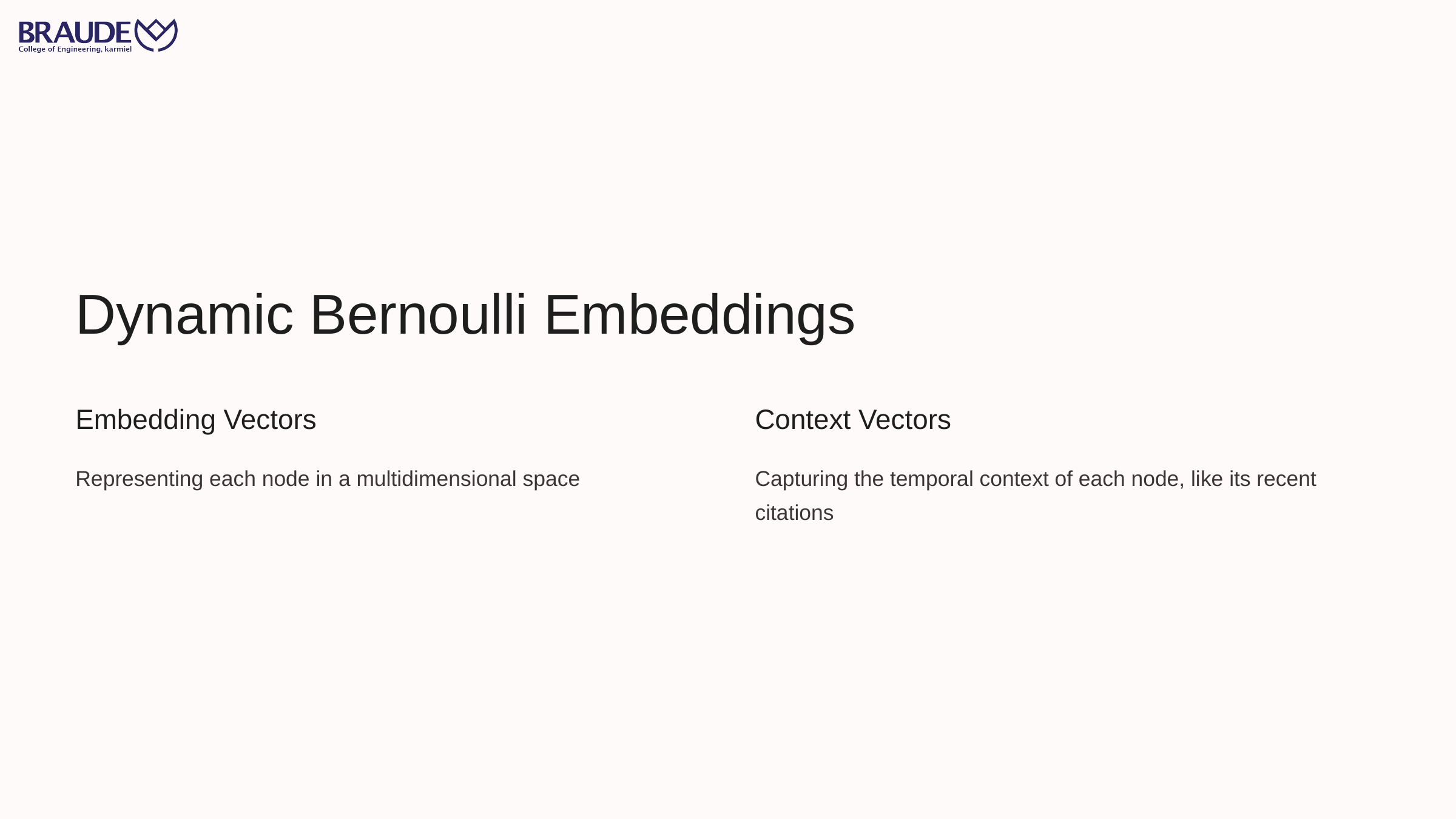

Dynamic Bernoulli Embeddings
Embedding Vectors
Context Vectors
Representing each node in a multidimensional space
Capturing the temporal context of each node, like its recent citations